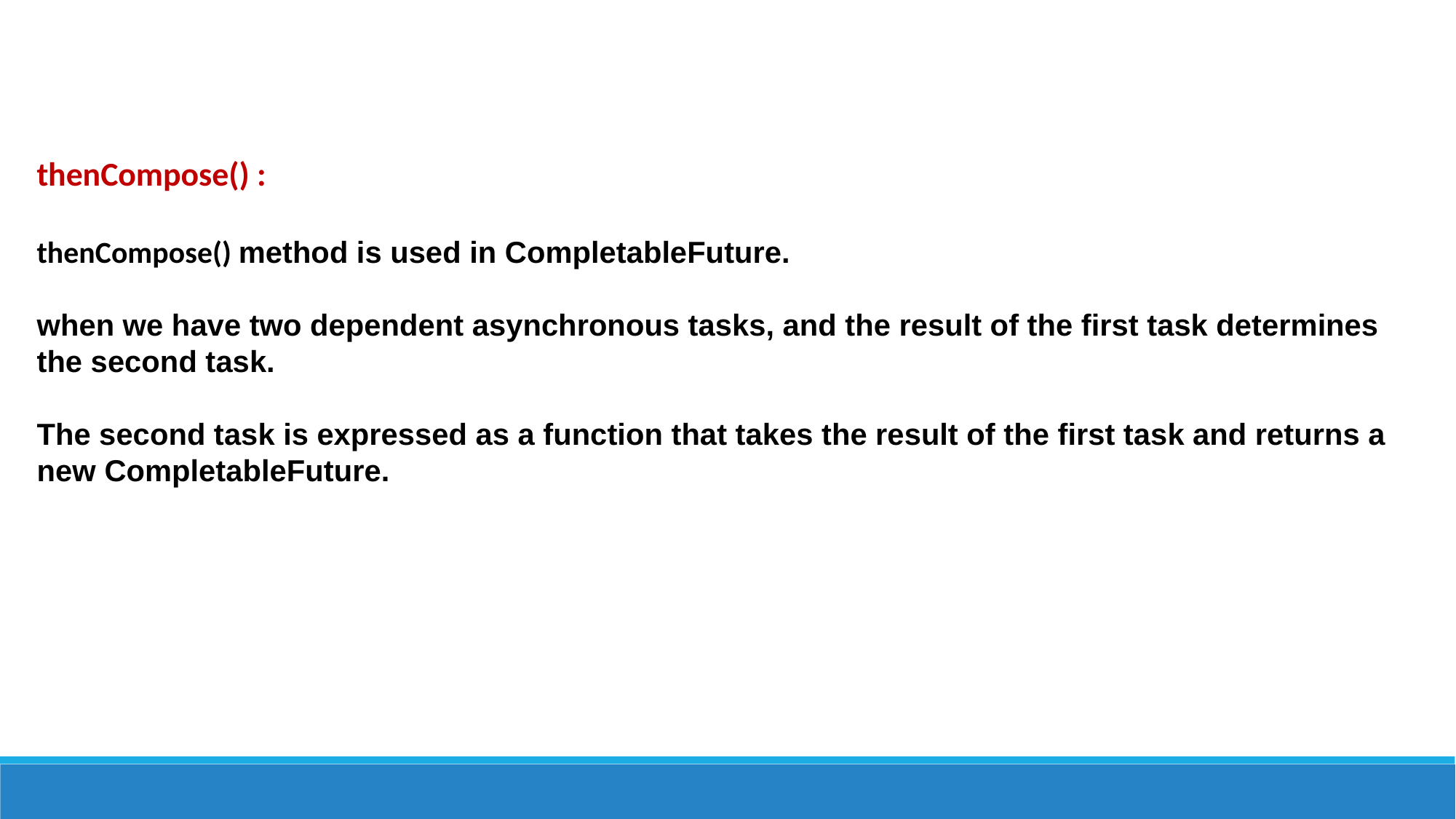

thenCompose() :

thenCompose() method is used in CompletableFuture.

when we have two dependent asynchronous tasks, and the result of the first task determines the second task.

The second task is expressed as a function that takes the result of the first task and returns a new CompletableFuture.